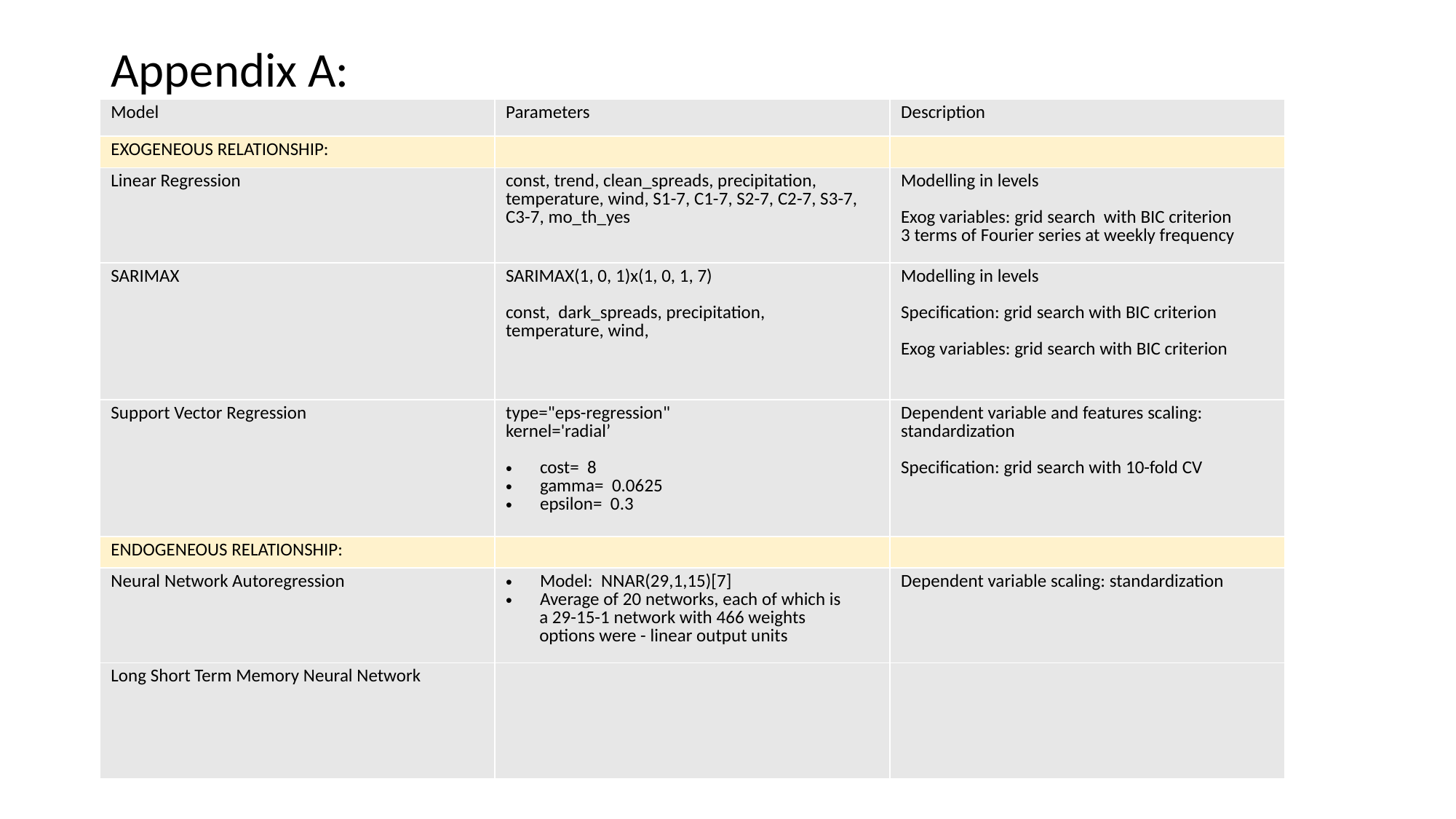

# Appendix A:
| Model | Parameters | Description |
| --- | --- | --- |
| EXOGENEOUS RELATIONSHIP: |  |  |
| Linear Regression | const, trend, clean\_spreads, precipitation, temperature, wind, S1-7, C1-7, S2-7, C2-7, S3-7, C3-7, mo\_th\_yes | Modelling in levels Exog variables: grid search with BIC criterion 3 terms of Fourier series at weekly frequency |
| SARIMAX | SARIMAX(1, 0, 1)x(1, 0, 1, 7) const, dark\_spreads, precipitation, temperature, wind, | Modelling in levels Specification: grid search with BIC criterion Exog variables: grid search with BIC criterion |
| Support Vector Regression | type="eps-regression" kernel='radial’ cost= 8 gamma= 0.0625 epsilon= 0.3 | Dependent variable and features scaling: standardization Specification: grid search with 10-fold CV |
| ENDOGENEOUS RELATIONSHIP: |  |  |
| Neural Network Autoregression | Model: NNAR(29,1,15)[7] Average of 20 networks, each of which is a 29-15-1 network with 466 weights options were - linear output units | Dependent variable scaling: standardization |
| Long Short Term Memory Neural Network |  |  |